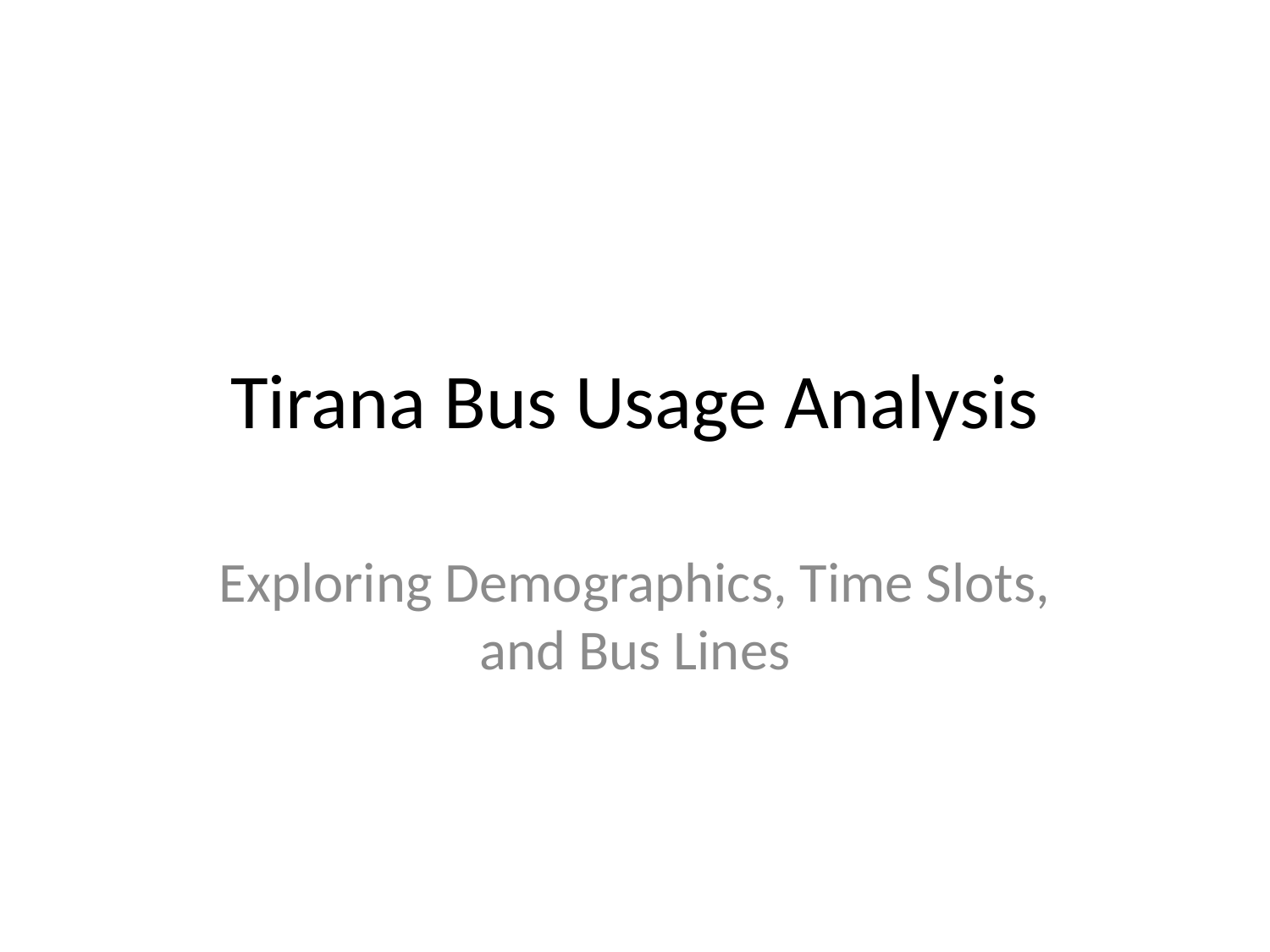

# Tirana Bus Usage Analysis
Exploring Demographics, Time Slots, and Bus Lines